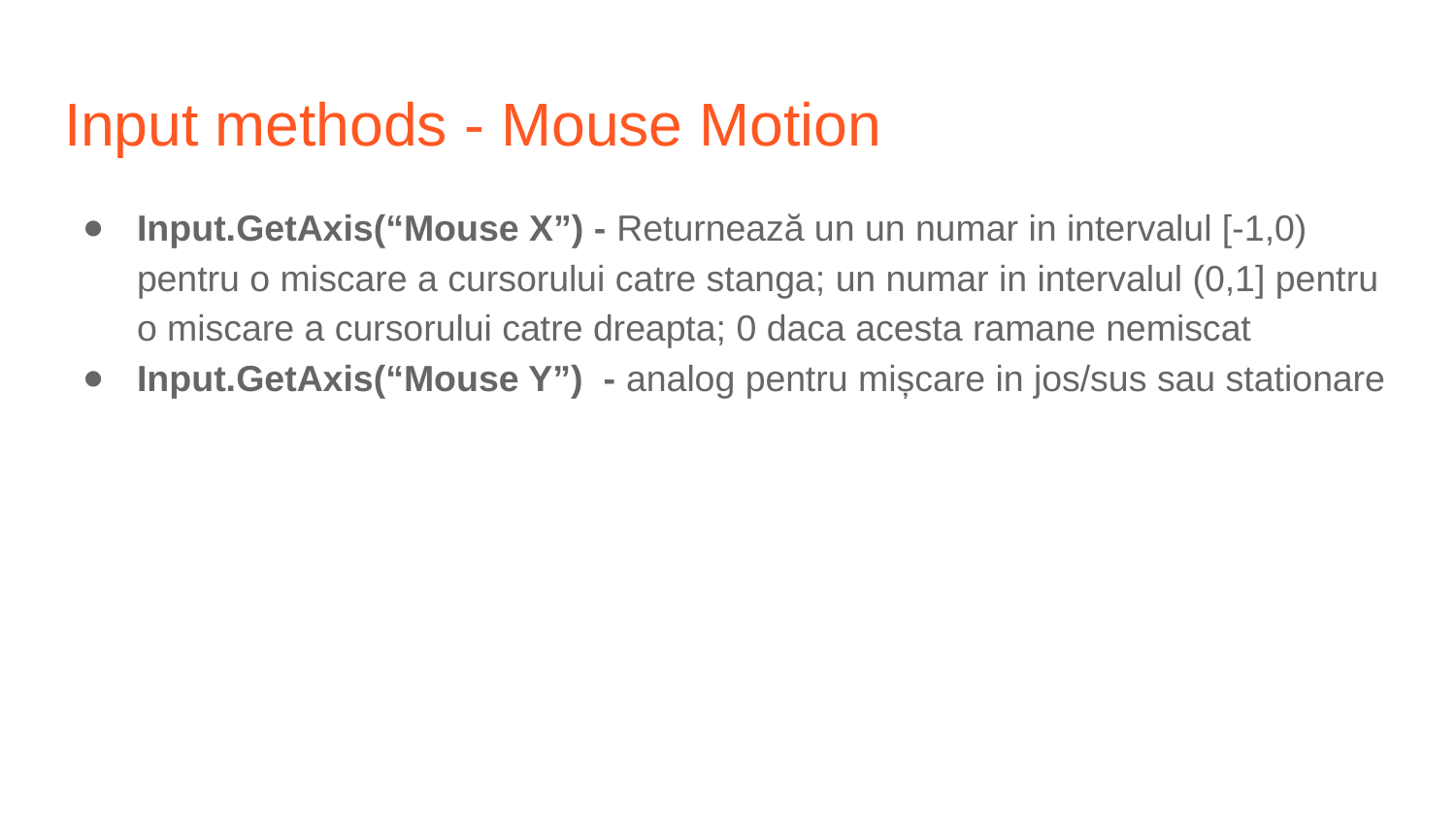

# Input methods - Mouse Motion
Input.GetAxis(“Mouse X”) - Returnează un un numar in intervalul [-1,0) pentru o miscare a cursorului catre stanga; un numar in intervalul (0,1] pentru o miscare a cursorului catre dreapta; 0 daca acesta ramane nemiscat
Input.GetAxis(“Mouse Y”)  - analog pentru mișcare in jos/sus sau stationare